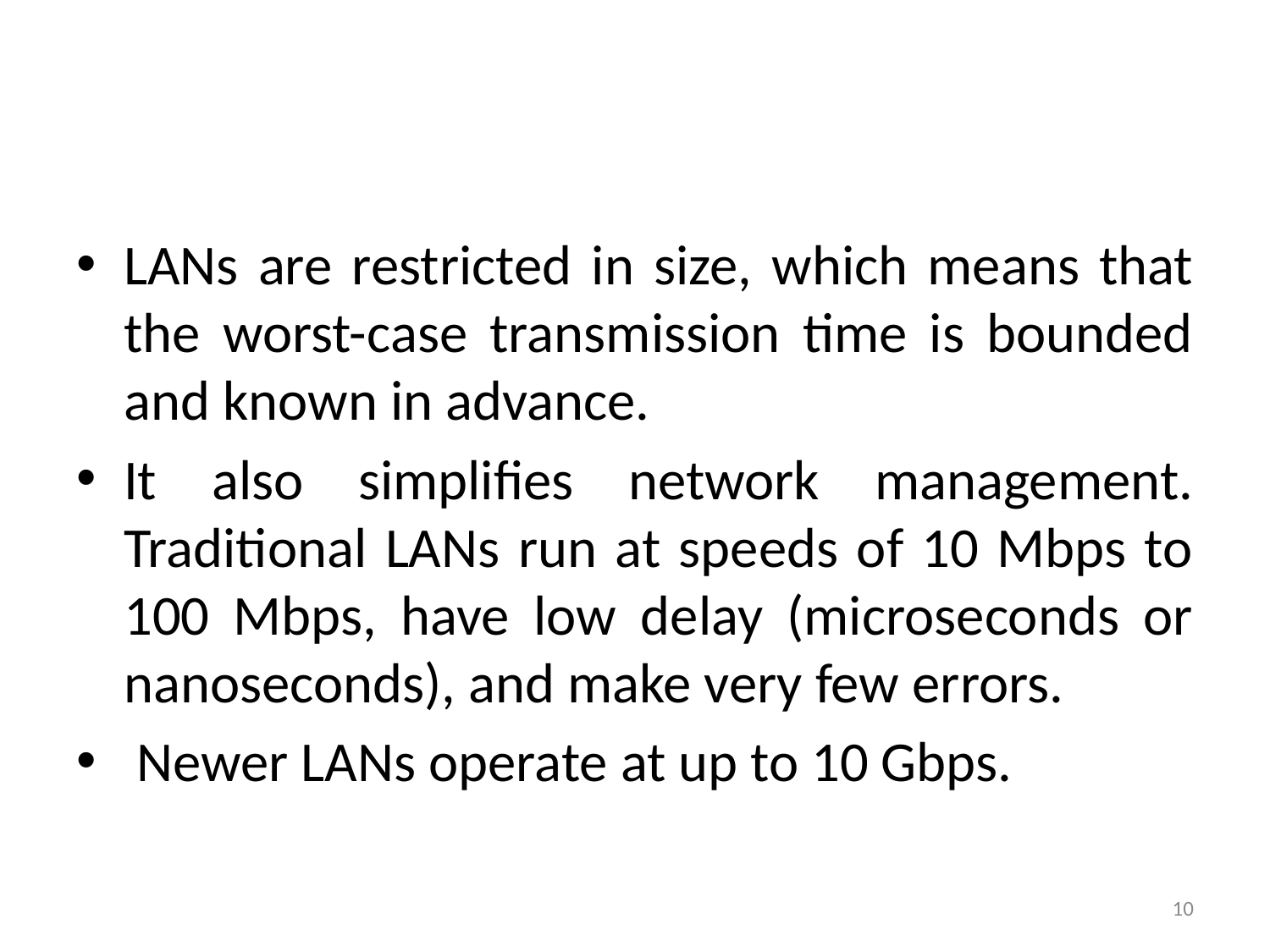

#
LANs are restricted in size, which means that the worst-case transmission time is bounded and known in advance.
It also simplifies network management. Traditional LANs run at speeds of 10 Mbps to 100 Mbps, have low delay (microseconds or nanoseconds), and make very few errors.
 Newer LANs operate at up to 10 Gbps.

10